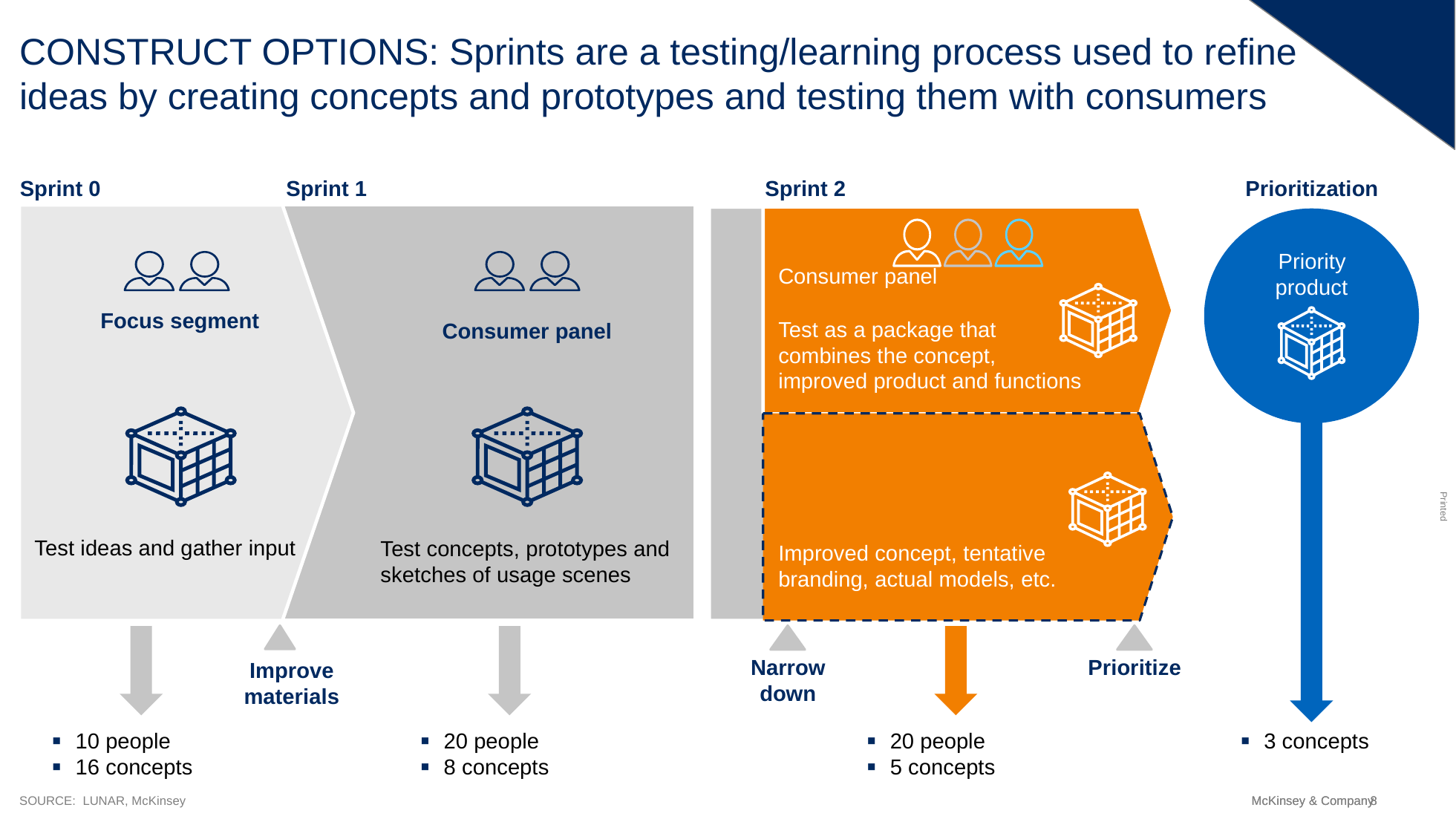

# CONSTRUCT OPTIONS: Sprints are a testing/learning process used to refine ideas by creating concepts and prototypes and testing them with consumers
Sprint 0
Sprint 1
Sprint 2
Prioritization

Priority
product

Consumer panel

Test as a package that combines the concept, improved product and functions

Focus segment

Consumer panel

Test ideas and gather input
Test concepts, prototypes and sketches of usage scenes
Improved concept, tentative branding, actual models, etc.

Narrow down
Prioritize
Improve materials
10 people
16 concepts
20 people
8 concepts
20 people
5 concepts
3 concepts
SOURCE:  LUNAR, McKinsey